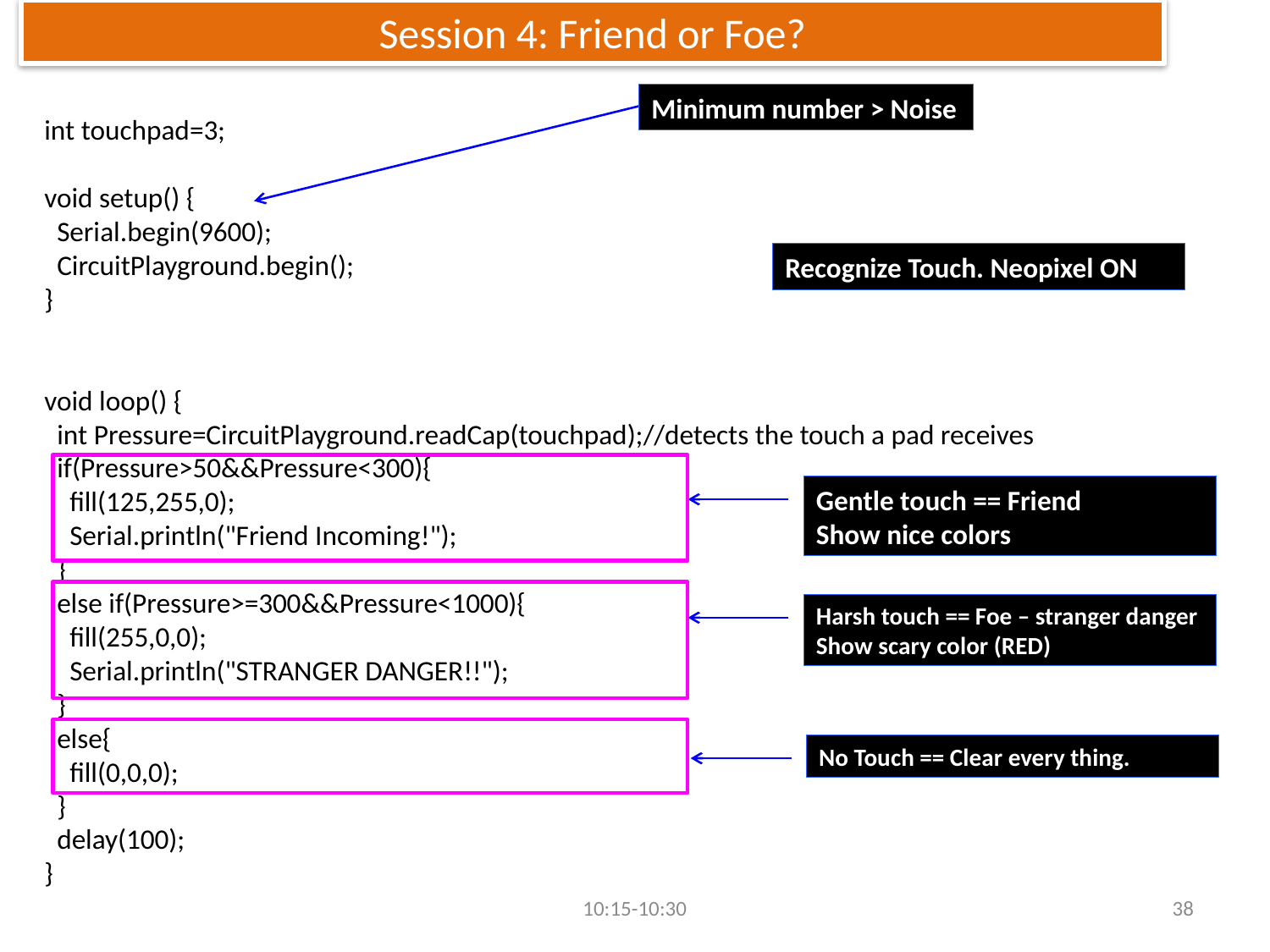

# Session 4: Friend or Foe?
Minimum number > Noise
int touchpad=3;

void setup() {
  Serial.begin(9600);
  CircuitPlayground.begin();
}

void loop() {
  int Pressure=CircuitPlayground.readCap(touchpad);//detects the touch a pad receives
  if(Pressure>50&&Pressure<300){
    fill(125,255,0);
    Serial.println("Friend Incoming!");
  }
  else if(Pressure>=300&&Pressure<1000){
    fill(255,0,0);
    Serial.println("STRANGER DANGER!!");
  }
  else{
    fill(0,0,0);
  }
  delay(100);
}
Recognize Touch. Neopixel ON

Gentle touch == Friend
Show nice colors

Harsh touch == Foe – stranger danger
Show scary color (RED)

No Touch == Clear every thing.
10:15-10:30
38